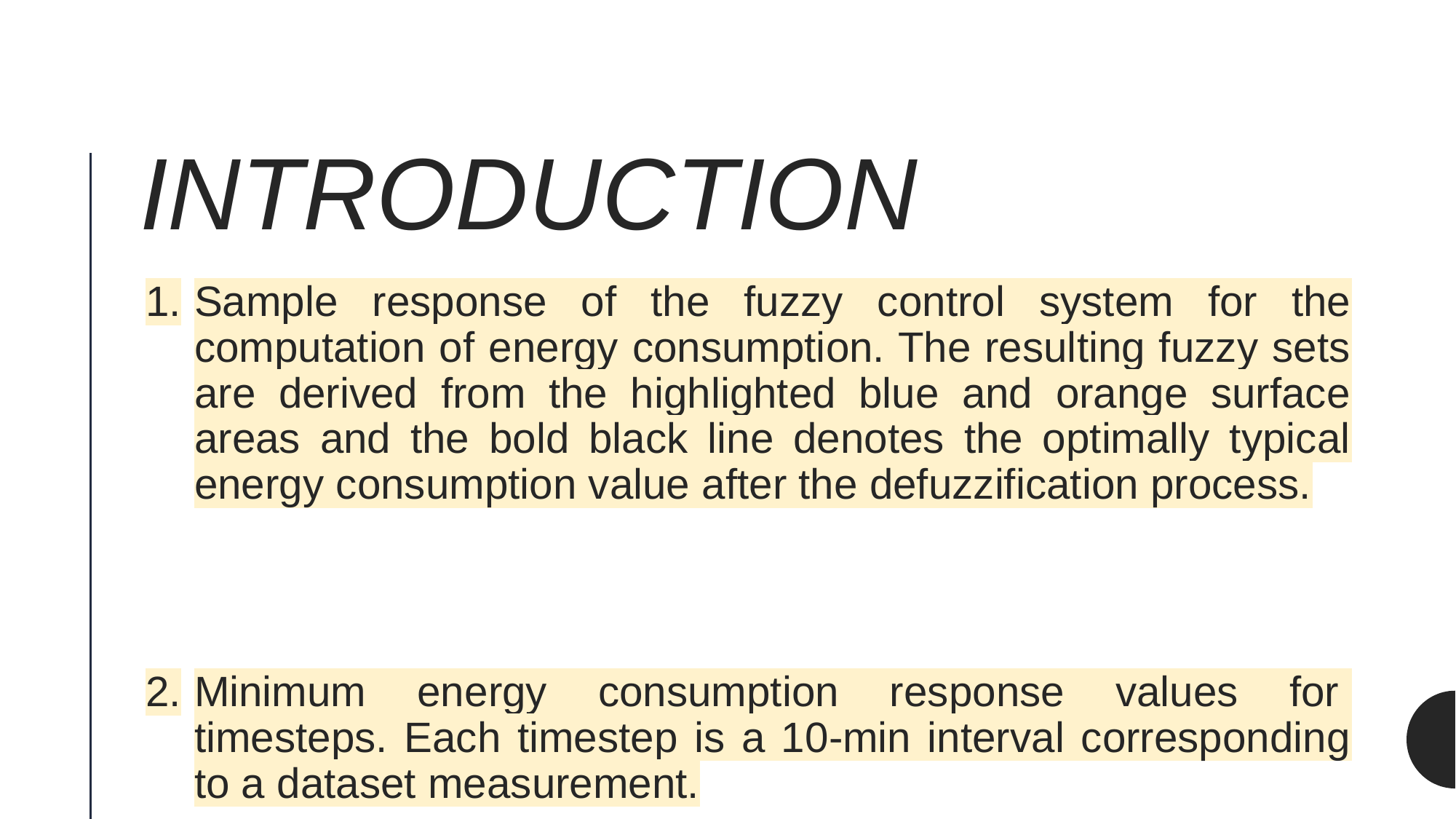

# INTRODUCTION
Sample response of the fuzzy control system for the computation of energy consumption. The resulting fuzzy sets are derived from the highlighted blue and orange surface areas and the bold black line denotes the optimally typical energy consumption value after the defuzzification process.

Minimum energy consumption response values for  timesteps. Each timestep is a 10-min interval corresponding to a dataset measurement.